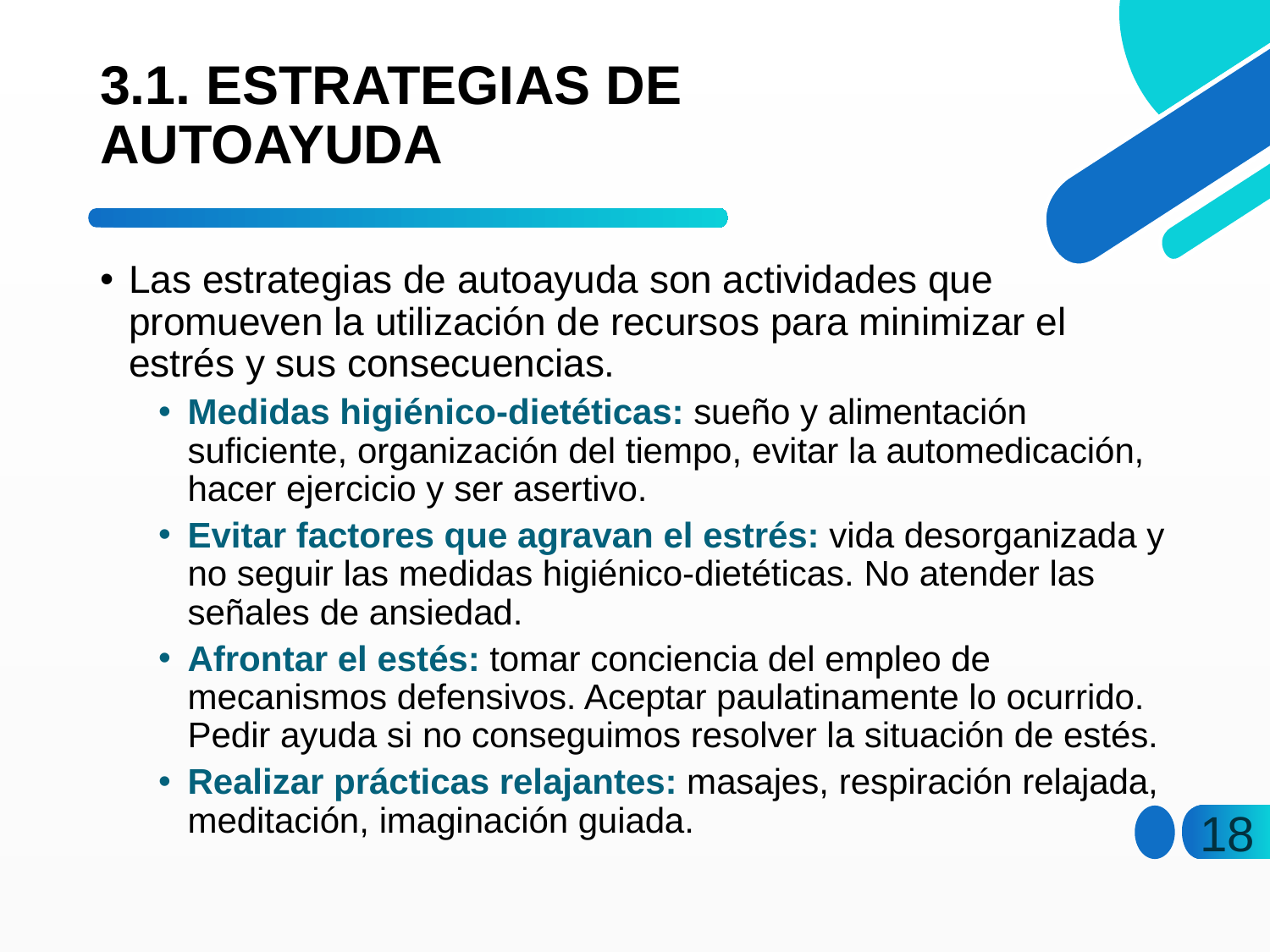

# 3.1. ESTRATEGIAS DE AUTOAYUDA
Las estrategias de autoayuda son actividades que promueven la utilización de recursos para minimizar el estrés y sus consecuencias.
Medidas higiénico-dietéticas: sueño y alimentación suficiente, organización del tiempo, evitar la automedicación, hacer ejercicio y ser asertivo.
Evitar factores que agravan el estrés: vida desorganizada y no seguir las medidas higiénico-dietéticas. No atender las señales de ansiedad.
Afrontar el estés: tomar conciencia del empleo de mecanismos defensivos. Aceptar paulatinamente lo ocurrido. Pedir ayuda si no conseguimos resolver la situación de estés.
Realizar prácticas relajantes: masajes, respiración relajada, meditación, imaginación guiada.
18